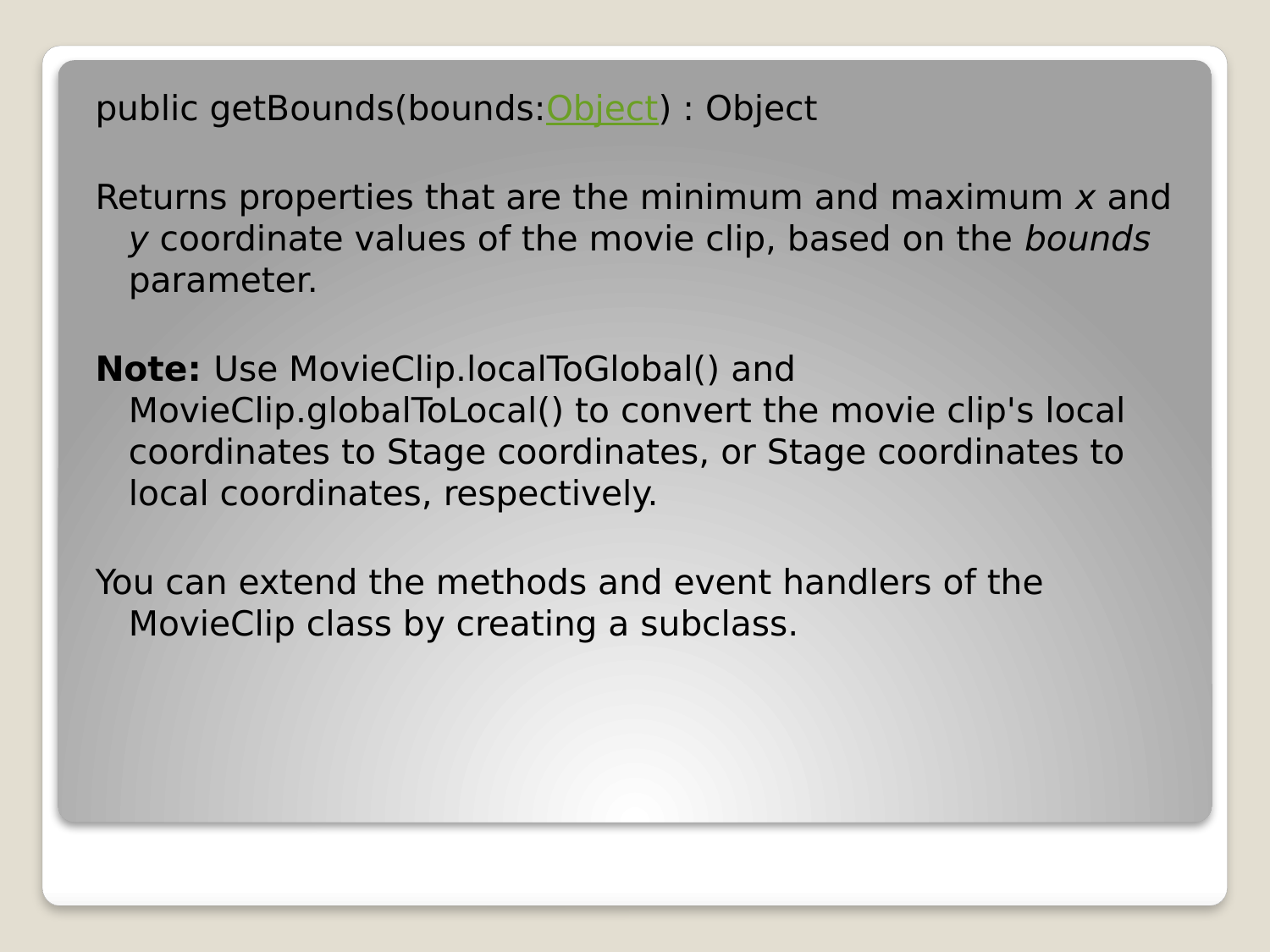

public getBounds(bounds:Object) : Object

Returns properties that are the minimum and maximum x and y coordinate values of the movie clip, based on the bounds parameter.

Note: Use MovieClip.localToGlobal() and MovieClip.globalToLocal() to convert the movie clip's local coordinates to Stage coordinates, or Stage coordinates to local coordinates, respectively.

You can extend the methods and event handlers of the MovieClip class by creating a subclass.